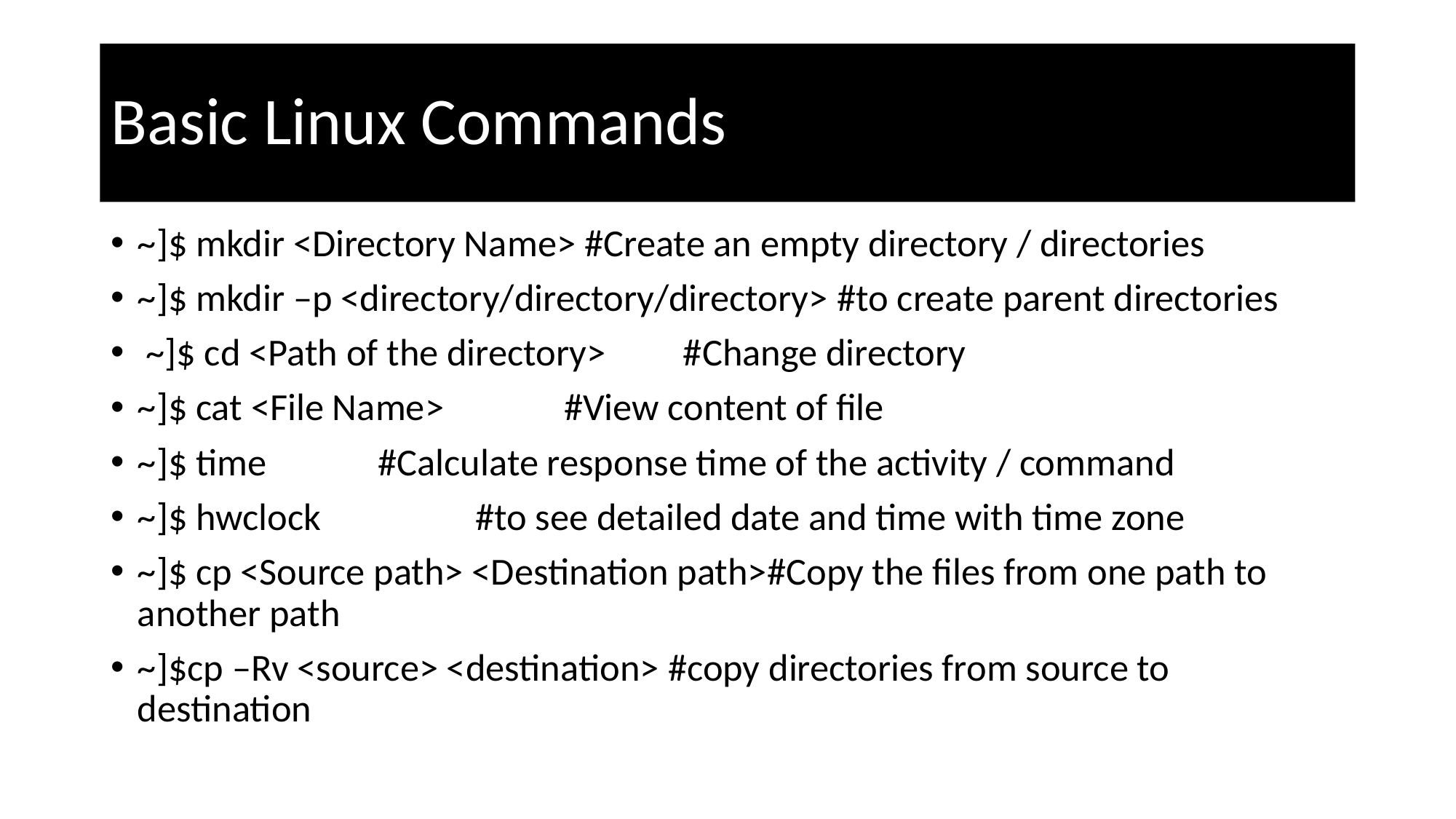

# Basic Linux Commands
~]$ mkdir <Directory Name> #Create an empty directory / directories
~]$ mkdir –p <directory/directory/directory> #to create parent directories
 ~]$ cd <Path of the directory>         #Change directory
~]$ cat <File Name>              #View content of file
~]$ time             #Calculate response time of the activity / command
~]$ hwclock                  #to see detailed date and time with time zone
~]$ cp <Source path> <Destination path>#Copy the files from one path to another path
~]$cp –Rv <source> <destination> #copy directories from source to destination